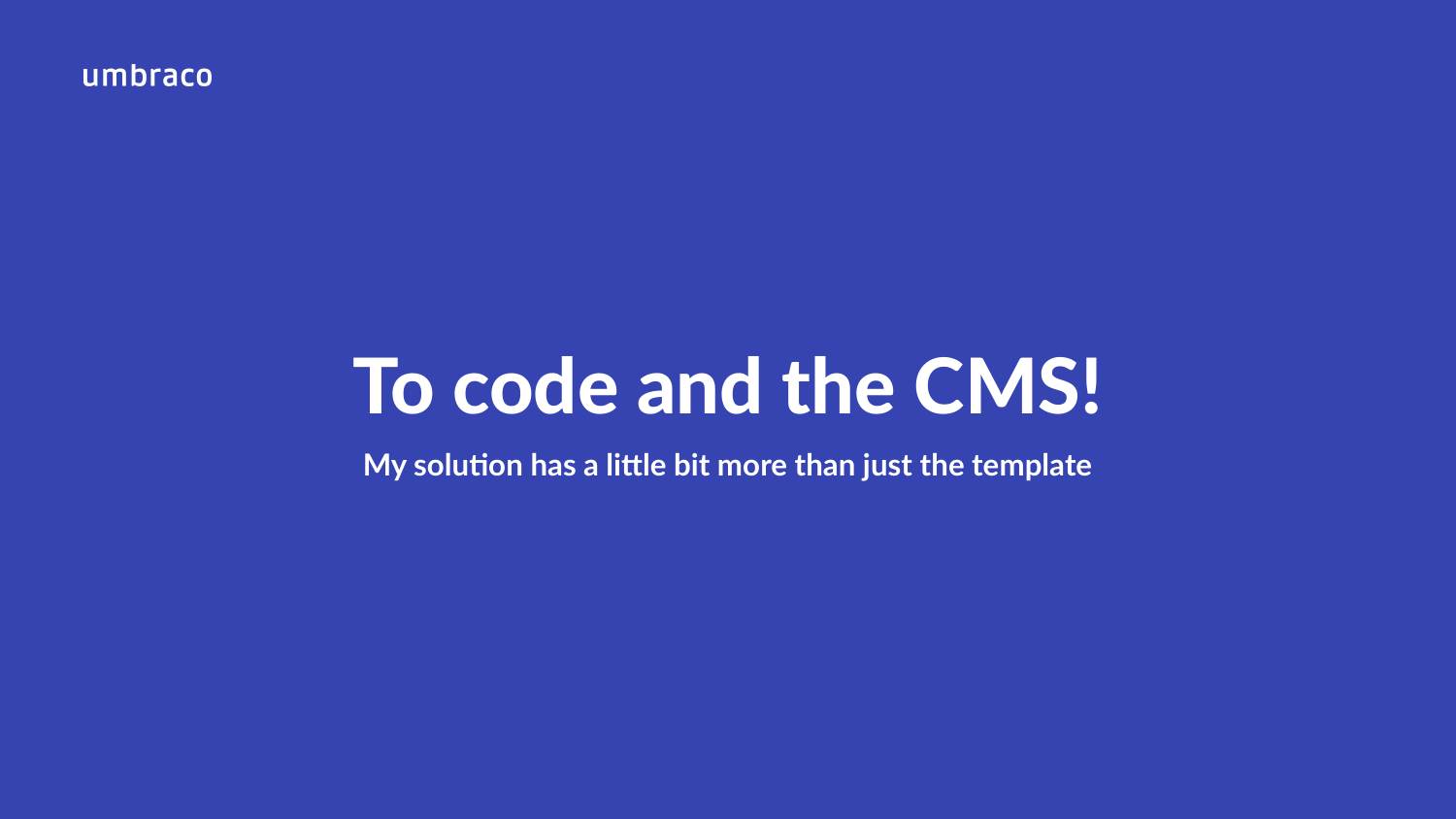

To code and the CMS!
My solution has a little bit more than just the template